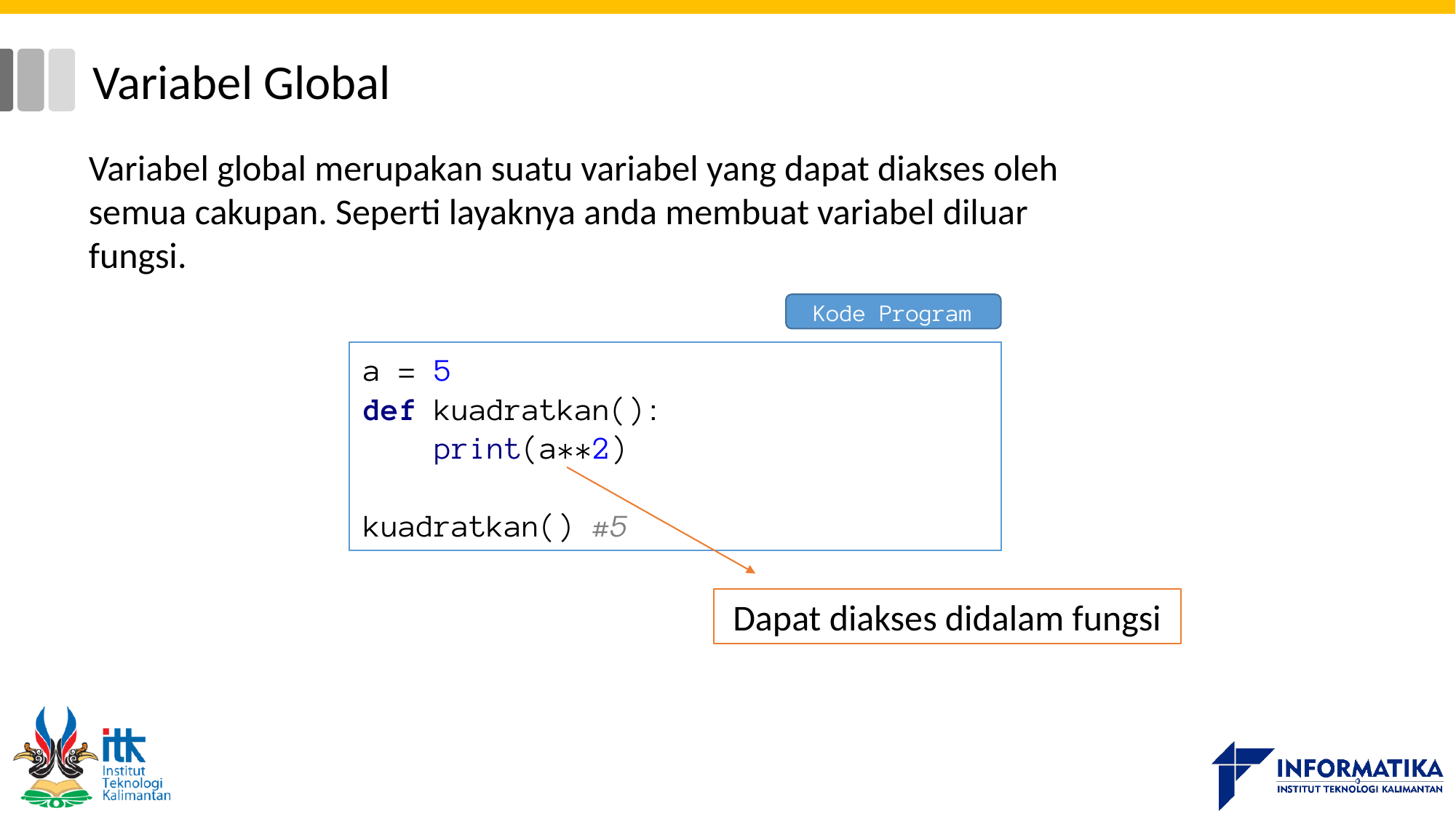

# Variabel Global

Variabel global merupakan suatu variabel yang dapat diakses oleh semua cakupan. Seperti layaknya anda membuat variabel diluar fungsi.
Kode Program
a = 5
def kuadratkan():
    print(a**2)
kuadratkan() #5
Dapat diakses didalam fungsi